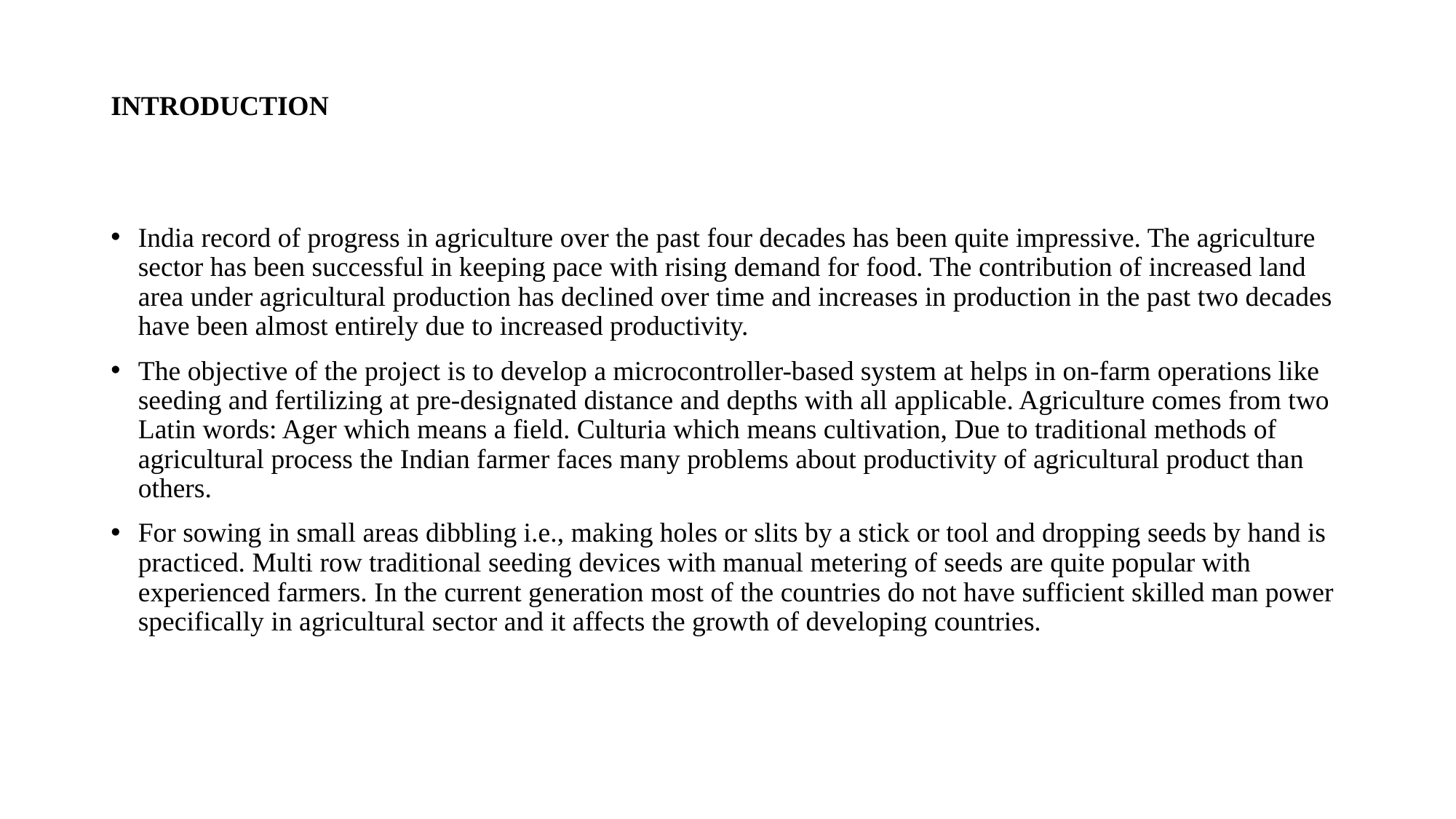

# INTRODUCTION
India record of progress in agriculture over the past four decades has been quite impressive. The agriculture sector has been successful in keeping pace with rising demand for food. The contribution of increased land area under agricultural production has declined over time and increases in production in the past two decades have been almost entirely due to increased productivity.
The objective of the project is to develop a microcontroller-based system at helps in on-farm operations like seeding and fertilizing at pre-designated distance and depths with all applicable. Agriculture comes from two Latin words: Ager which means a field. Culturia which means cultivation, Due to traditional methods of agricultural process the Indian farmer faces many problems about productivity of agricultural product than others.
For sowing in small areas dibbling i.e., making holes or slits by a stick or tool and dropping seeds by hand is practiced. Multi row traditional seeding devices with manual metering of seeds are quite popular with experienced farmers. In the current generation most of the countries do not have sufficient skilled man power specifically in agricultural sector and it affects the growth of developing countries.